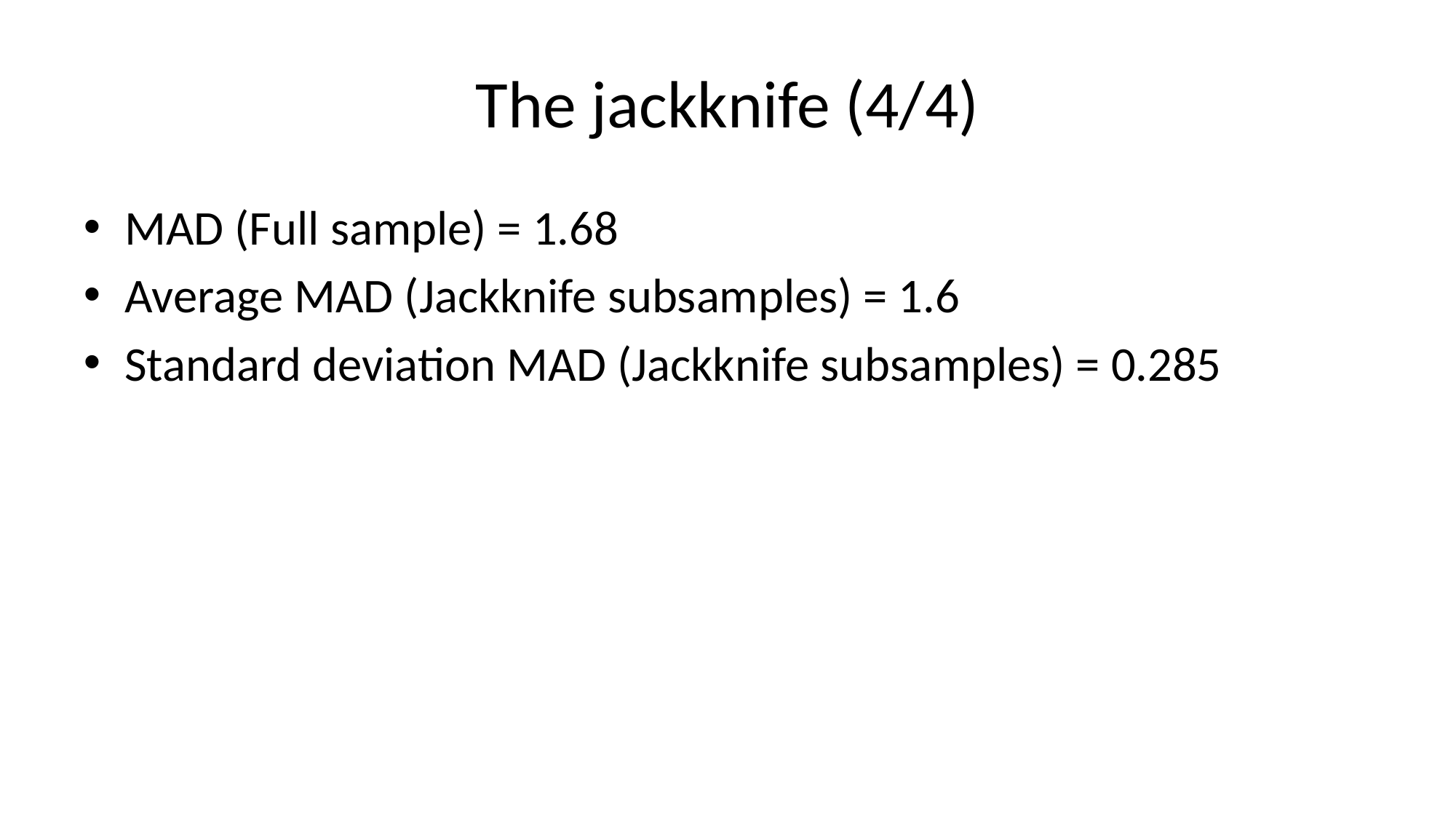

# The jackknife (4/4)
MAD (Full sample) = 1.68
Average MAD (Jackknife subsamples) = 1.6
Standard deviation MAD (Jackknife subsamples) = 0.285